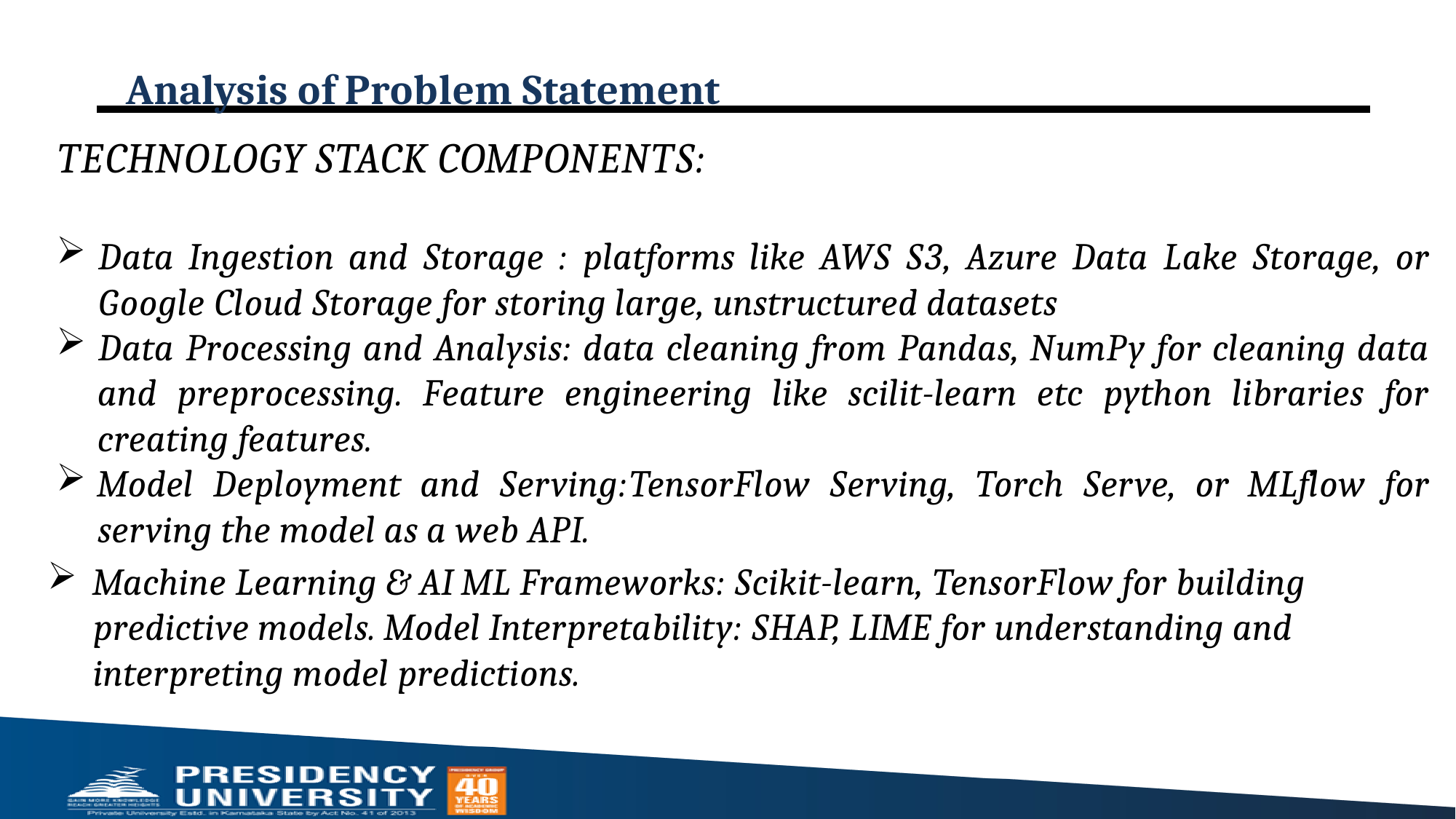

# Analysis of Problem Statement
TECHNOLOGY STACK COMPONENTS:

Data Ingestion and Storage : platforms like AWS S3, Azure Data Lake Storage, or Google Cloud Storage for storing large, unstructured datasets
Data Processing and Analysis: data cleaning from Pandas, NumPy for cleaning data and preprocessing. Feature engineering like scilit-learn etc python libraries for creating features.
Model Deployment and Serving:TensorFlow Serving, Torch Serve, or MLflow for serving the model as a web API.
Machine Learning & AI ML Frameworks: Scikit-learn, TensorFlow for building predictive models. Model Interpretability: SHAP, LIME for understanding and interpreting model predictions.